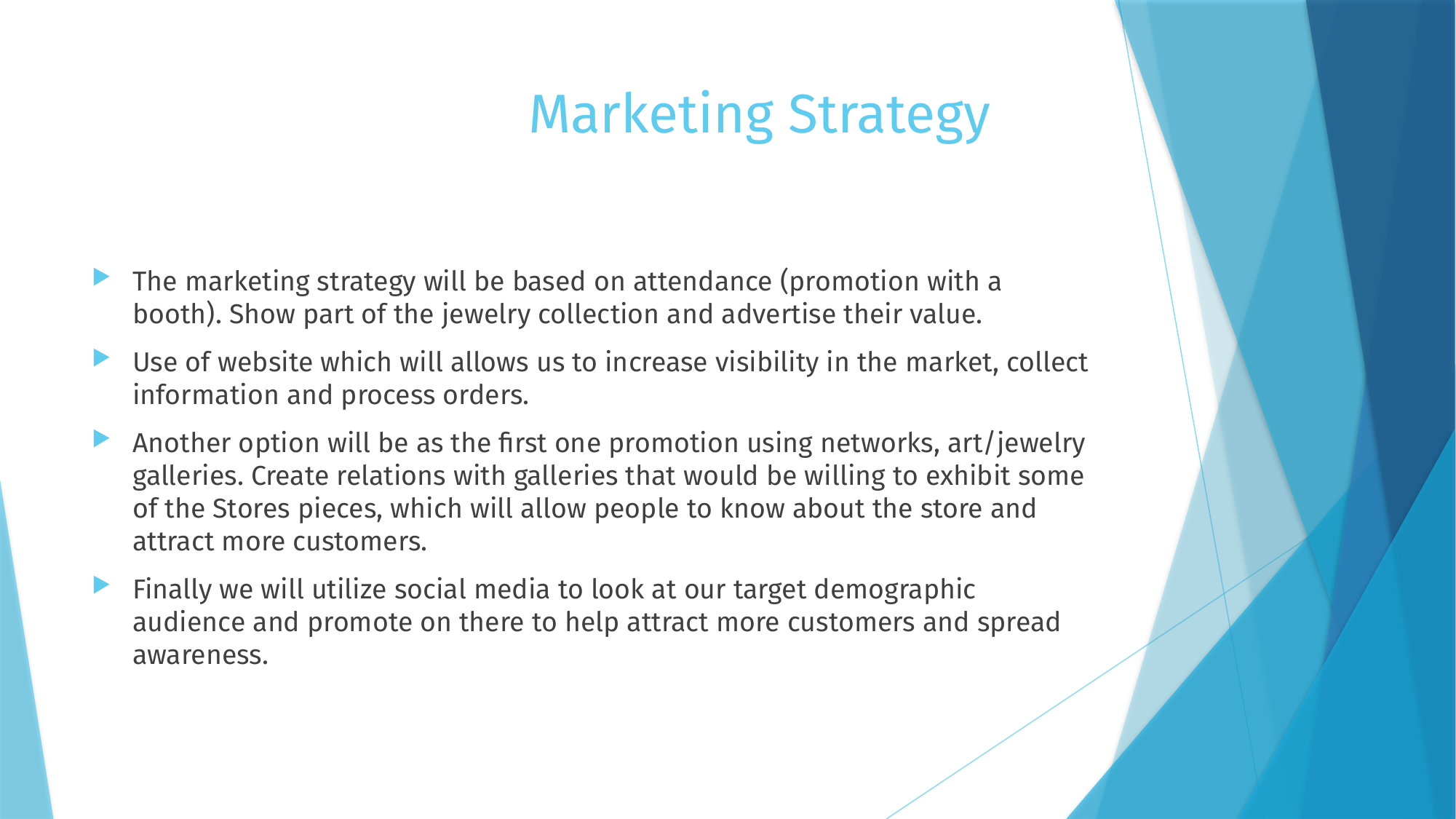

# Marketing Strategy
The marketing strategy will be based on attendance (promotion with a booth). Show part of the jewelry collection and advertise their value.
Use of website which will allows us to increase visibility in the market, collect information and process orders.
Another option will be as the first one promotion using networks, art/jewelry galleries. Create relations with galleries that would be willing to exhibit some of the Stores pieces, which will allow people to know about the store and attract more customers.
Finally we will utilize social media to look at our target demographic audience and promote on there to help attract more customers and spread awareness.